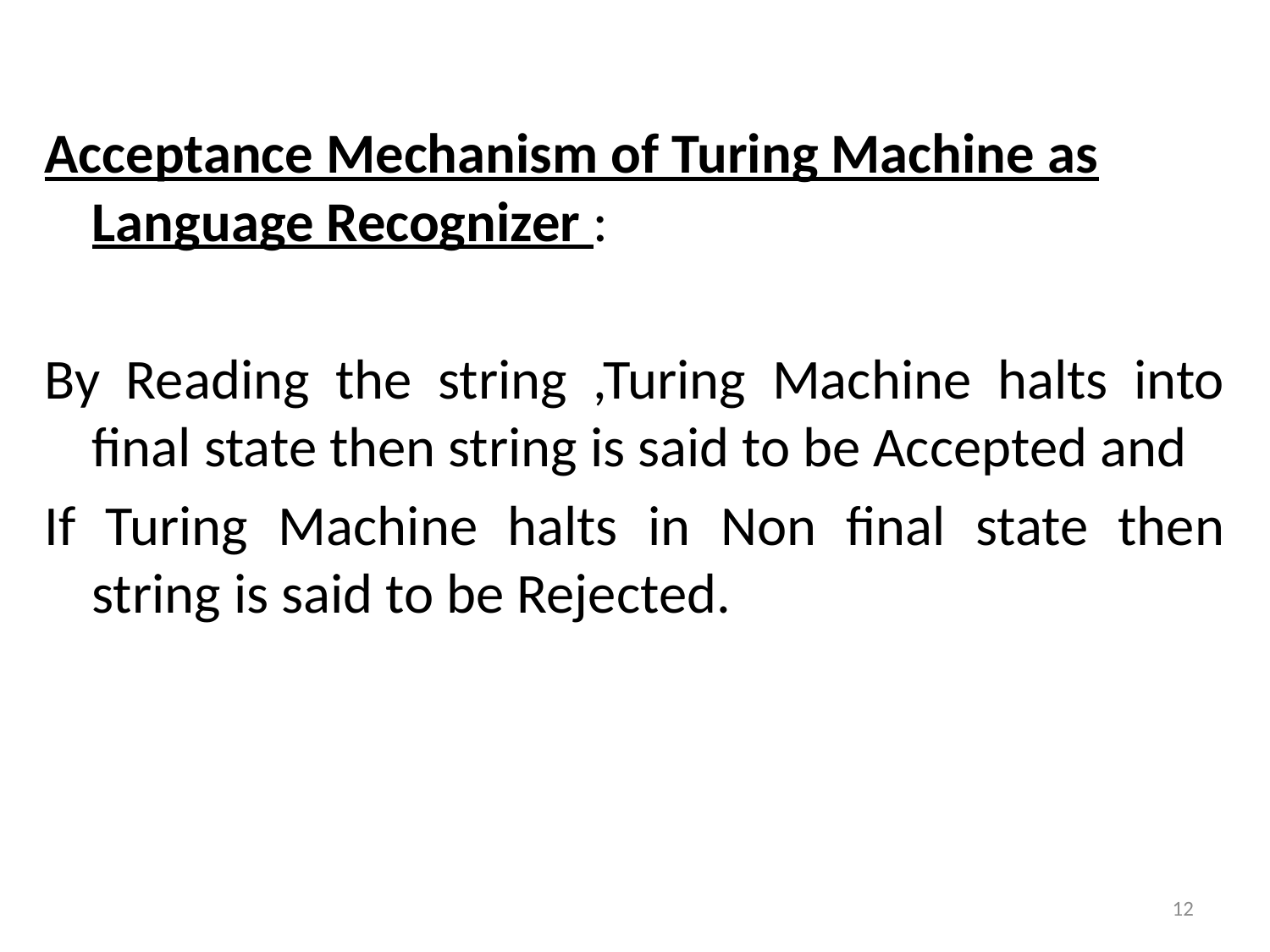

Acceptance Mechanism of Turing Machine as Language Recognizer :

By Reading the string ,Turing Machine halts into final state then string is said to be Accepted and
If Turing Machine halts in Non final state then string is said to be Rejected.
12